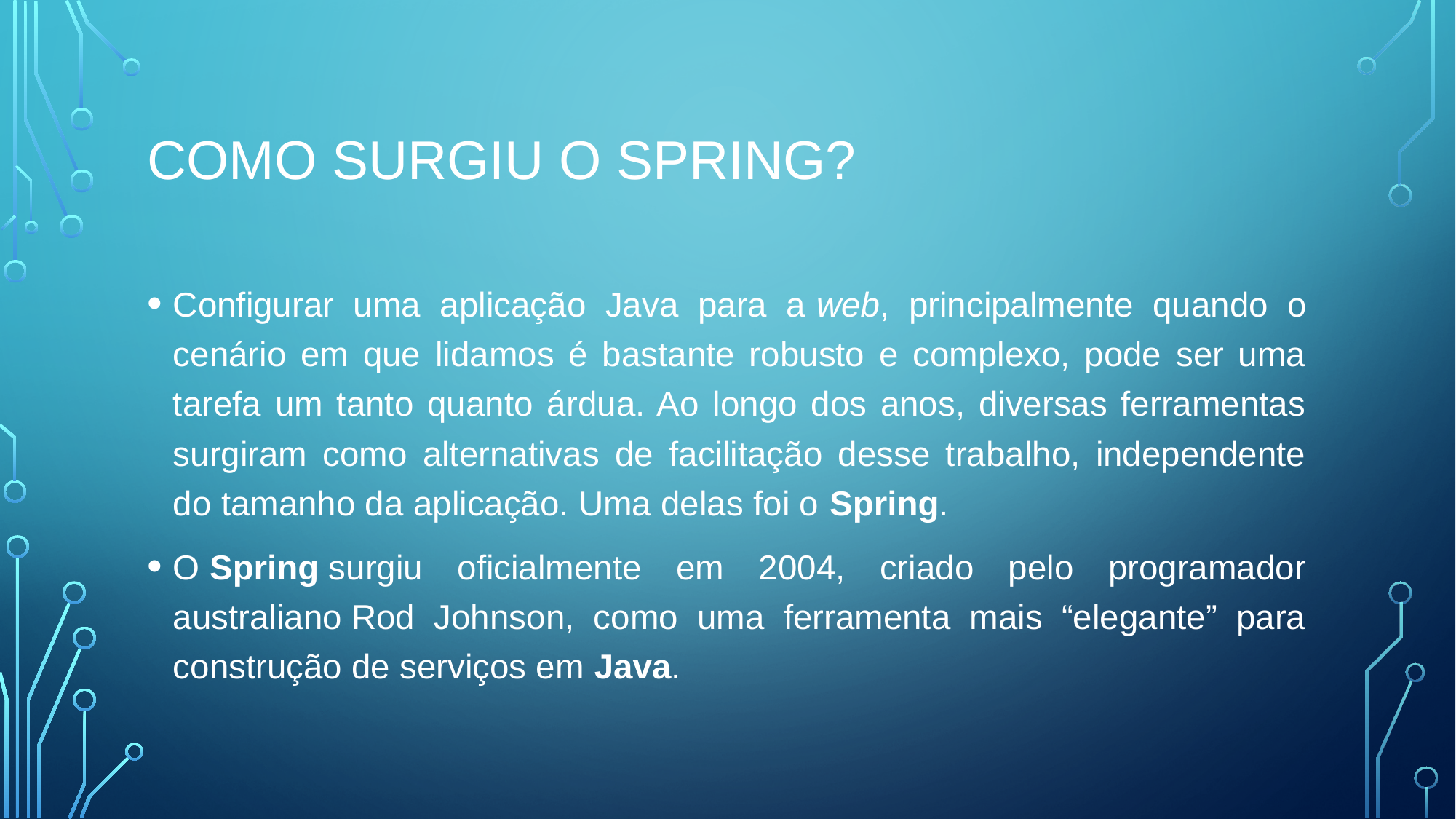

# Como surgiu o spring?
Configurar uma aplicação Java para a web, principalmente quando o cenário em que lidamos é bastante robusto e complexo, pode ser uma tarefa um tanto quanto árdua. Ao longo dos anos, diversas ferramentas surgiram como alternativas de facilitação desse trabalho, independente do tamanho da aplicação. Uma delas foi o Spring.
O Spring surgiu oficialmente em 2004, criado pelo programador australiano Rod Johnson, como uma ferramenta mais “elegante” para construção de serviços em Java.